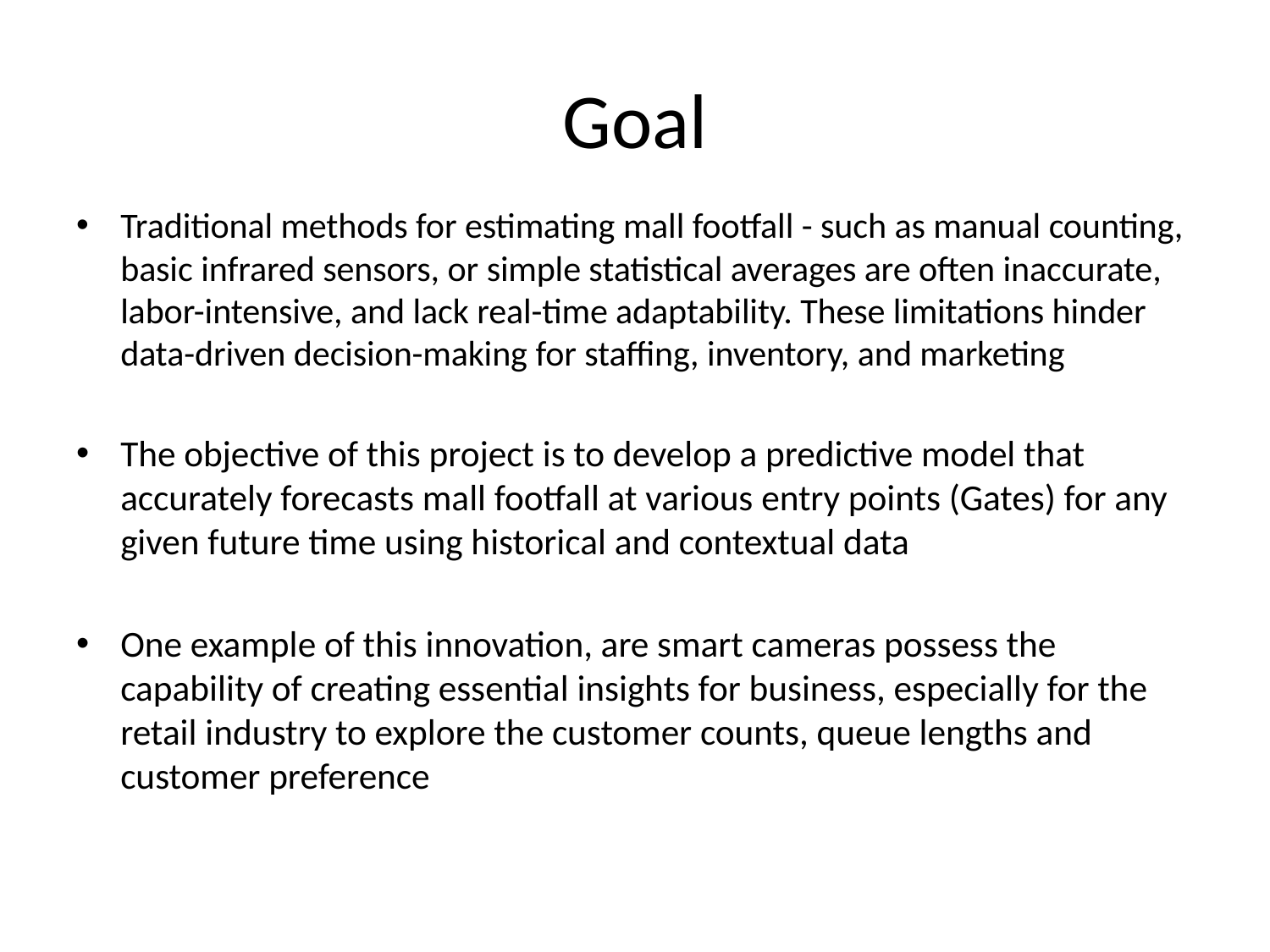

# Goal
Traditional methods for estimating mall footfall - such as manual counting, basic infrared sensors, or simple statistical averages are often inaccurate, labor-intensive, and lack real-time adaptability. These limitations hinder data-driven decision-making for staffing, inventory, and marketing

The objective of this project is to develop a predictive model that accurately forecasts mall footfall at various entry points (Gates) for any given future time using historical and contextual data

One example of this innovation, are smart cameras possess the capability of creating essential insights for business, especially for the retail industry to explore the customer counts, queue lengths and customer preference